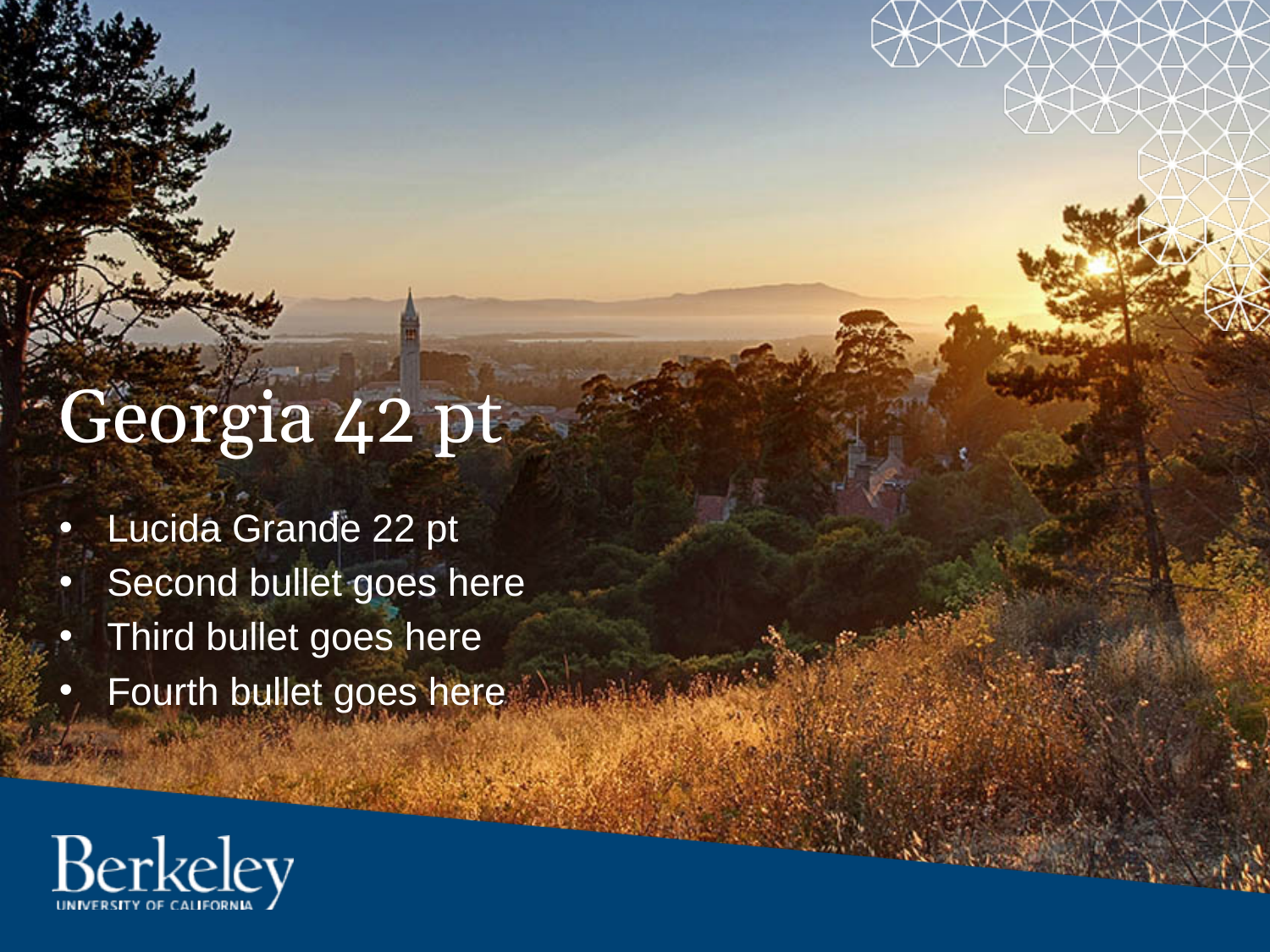

# Georgia 42 pt
Lucida Grande 22 pt
Second bullet goes here
Third bullet goes here
Fourth bullet goes here